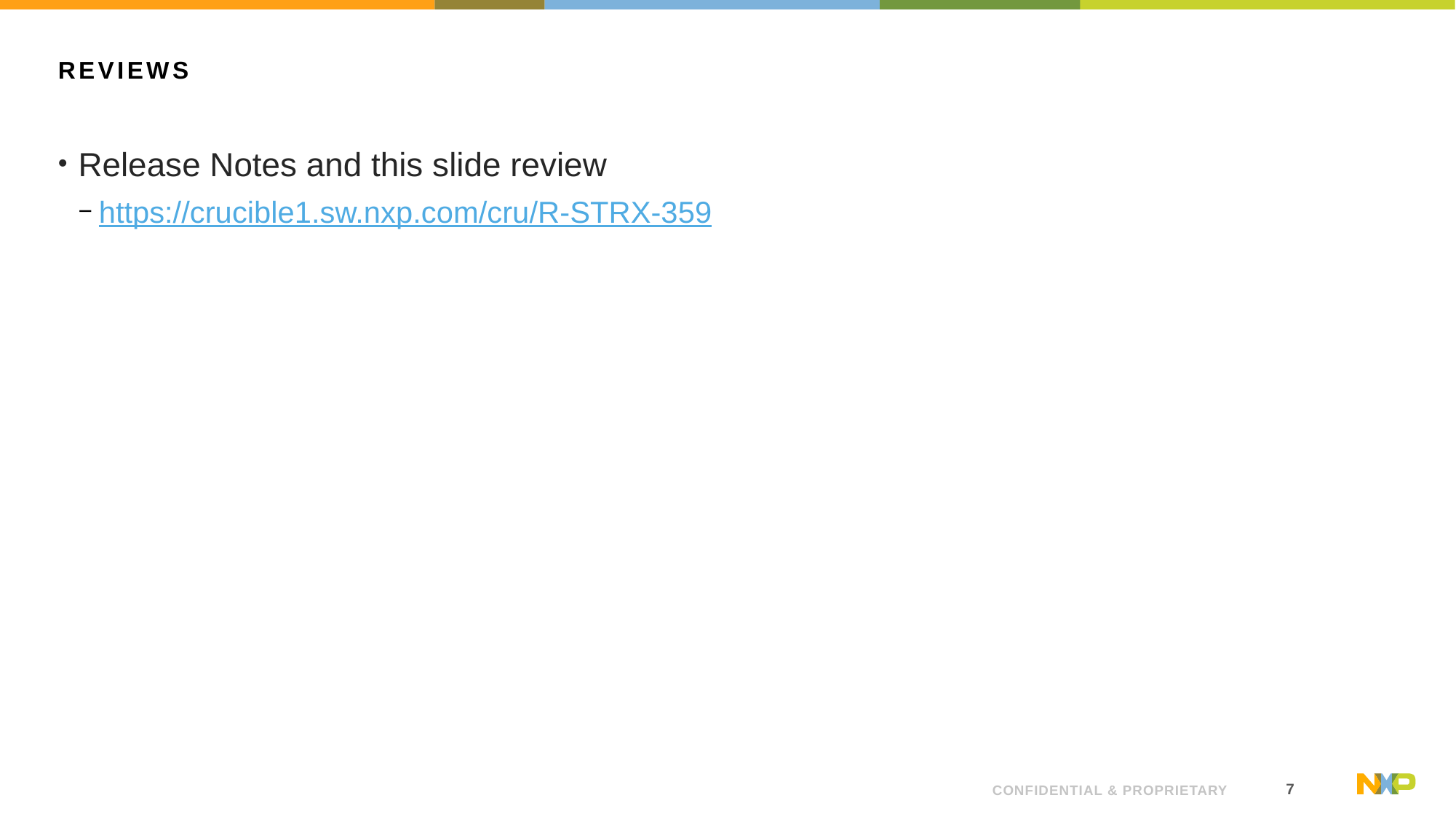

# reviews
Release Notes and this slide review
https://crucible1.sw.nxp.com/cru/R-STRX-359